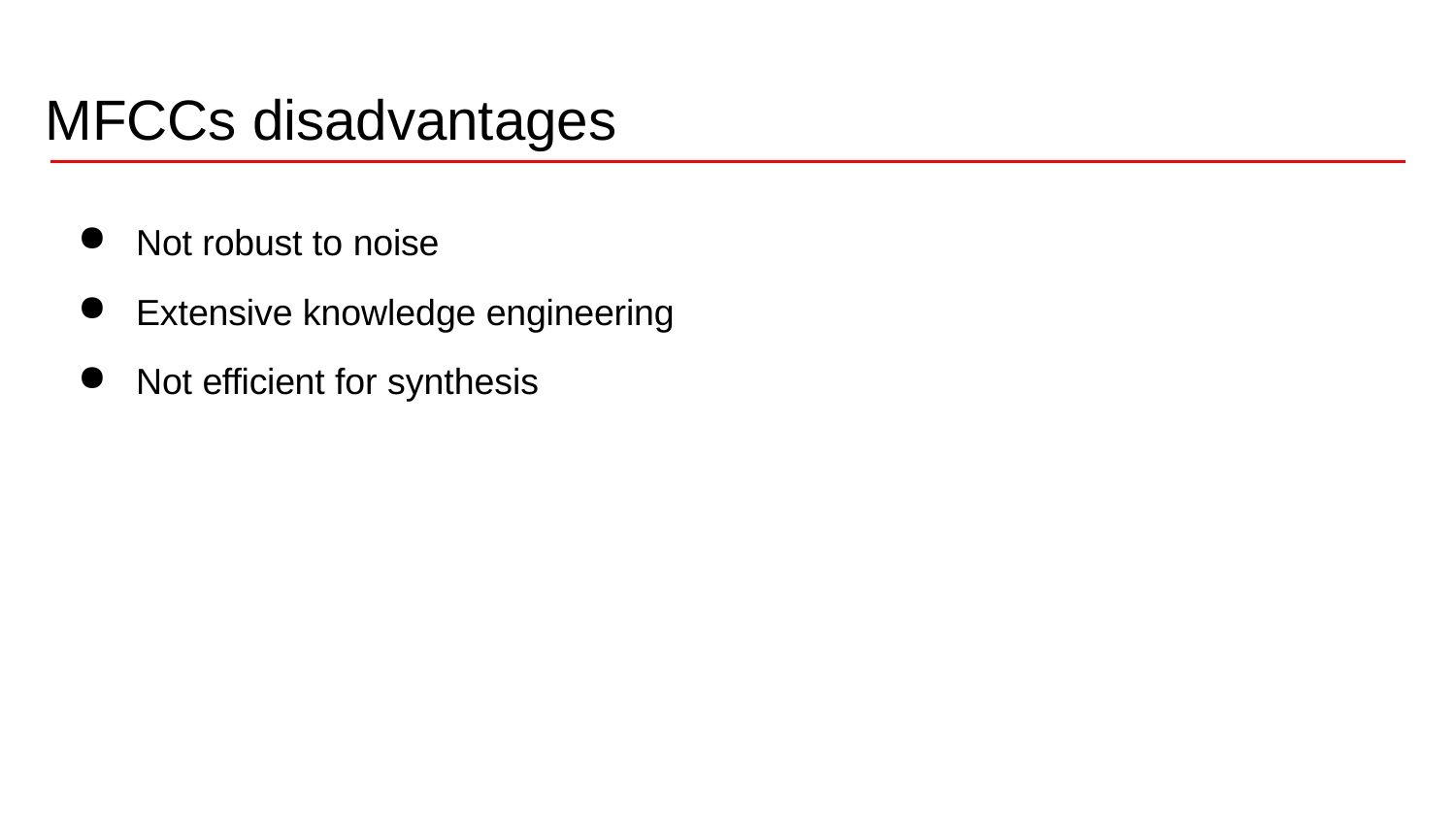

# MFCCs disadvantages

Not robust to noise
Extensive knowledge engineering
Not efficient for synthesis